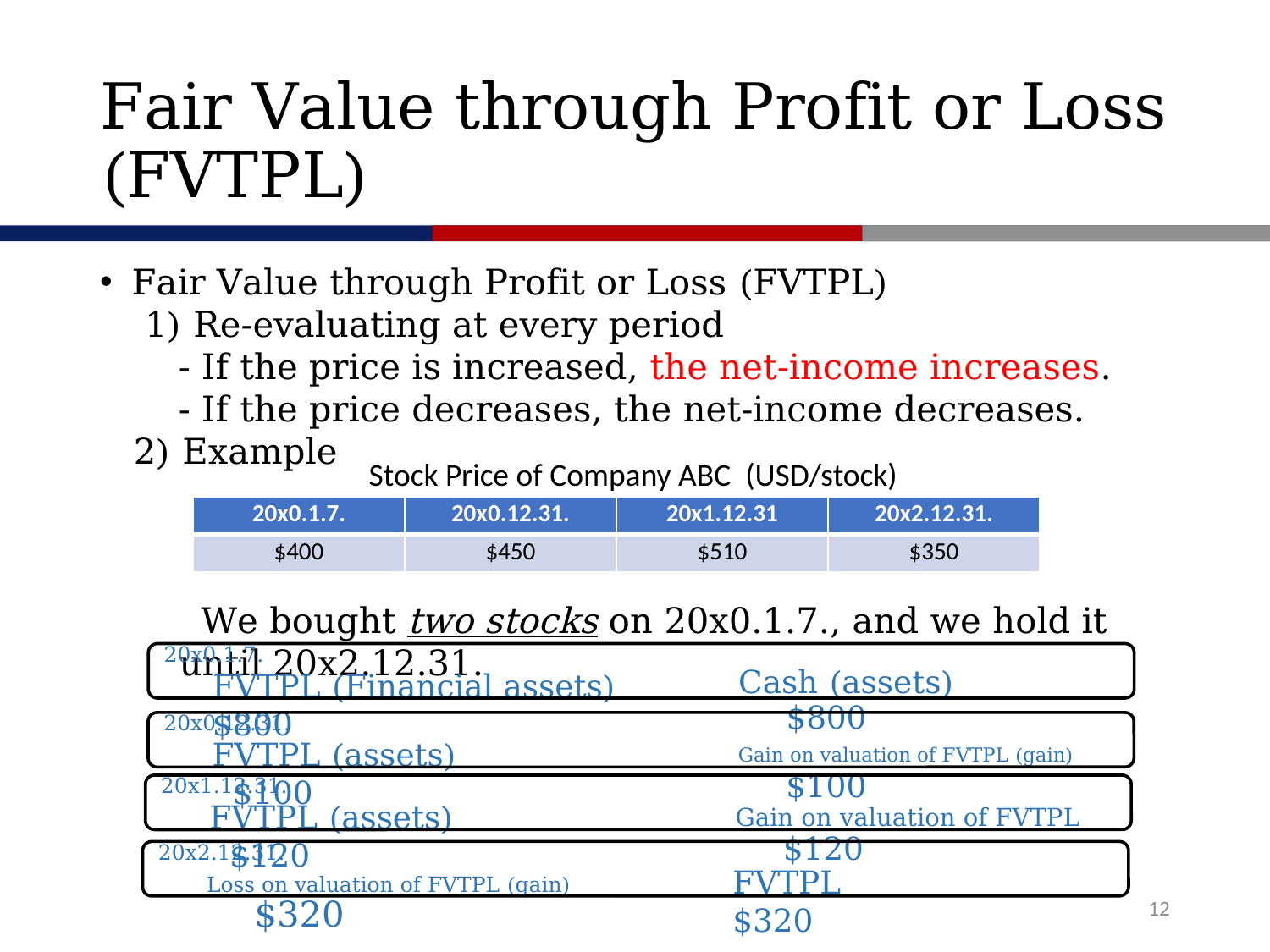

# Fair Value through Profit or Loss (FVTPL)
Fair Value through Profit or Loss (FVTPL)
    1) Re-evaluating at every period
       - If the price is increased, the net-income increases.
       - If the price decreases, the net-income decreases.
   2) Example

         We bought two stocks on 20x0.1.7., and we hold it until 20x2.12.31.
Stock Price of Company ABC  (USD/stock)
| 20x0.1.7. | 20x0.12.31. | 20x1.12.31 | 20x2.12.31. |
| --- | --- | --- | --- |
| $400 | $450 | $510 | $350 |
20x0.1.7.

Cash (assets)                 $800
FVTPL (Financial assets)    $800
20x0.12.31.

Gain on valuation of FVTPL (gain)    $100
FVTPL (assets)                       $100
20x1.12.31.

Gain on valuation of FVTPL    $120
FVTPL (assets)                       $120
20x2.12.31.

FVTPL                           $320
Loss on valuation of FVTPL (gain)       $320
12